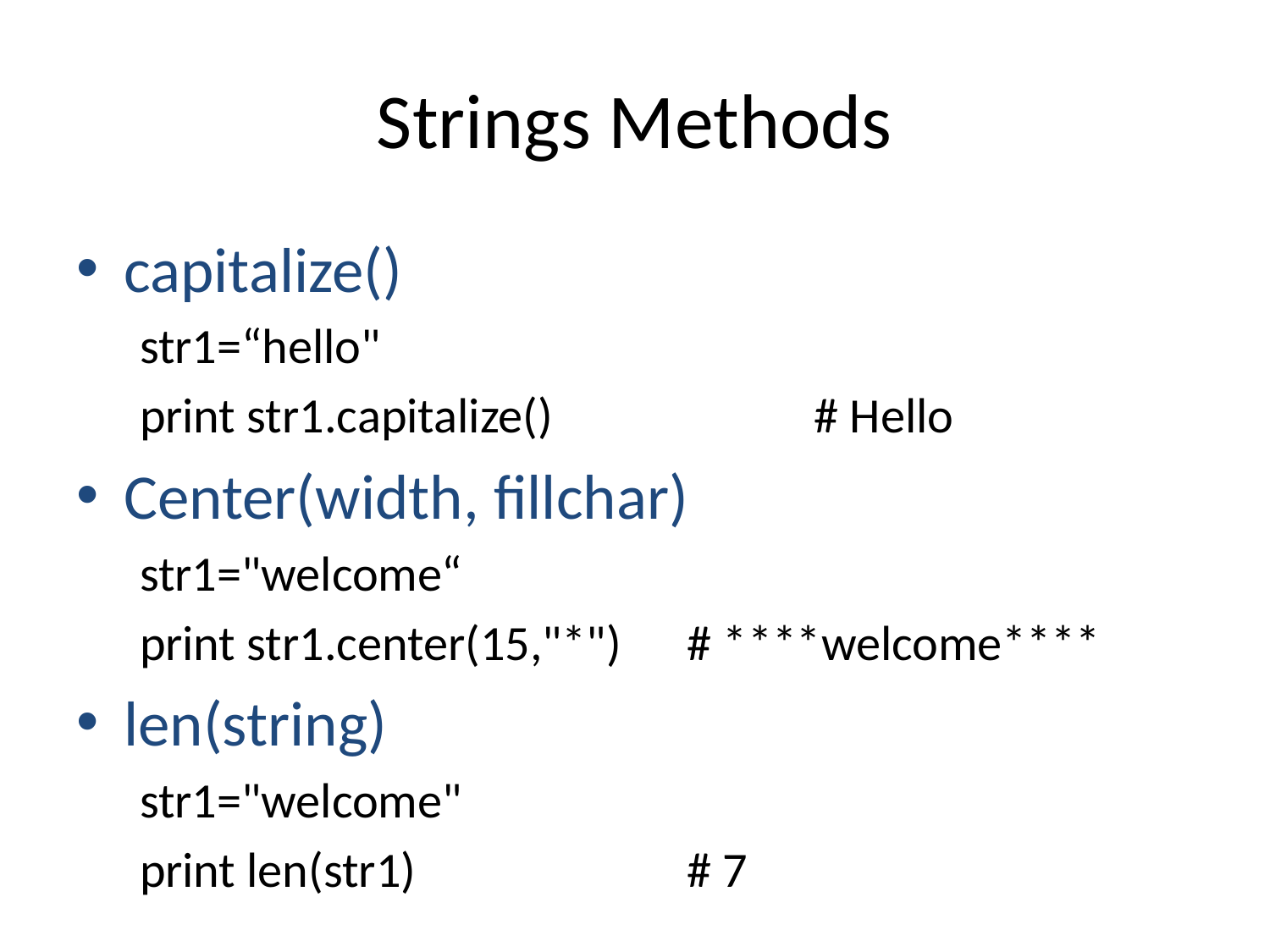

# Strings Methods
capitalize()
str1=“hello"
print str1.capitalize()  		# Hello
Center(width, fillchar)
str1="welcome“
print str1.center(15,"*")   	# ****welcome****
len(string)
str1="welcome"
print len(str1)			# 7